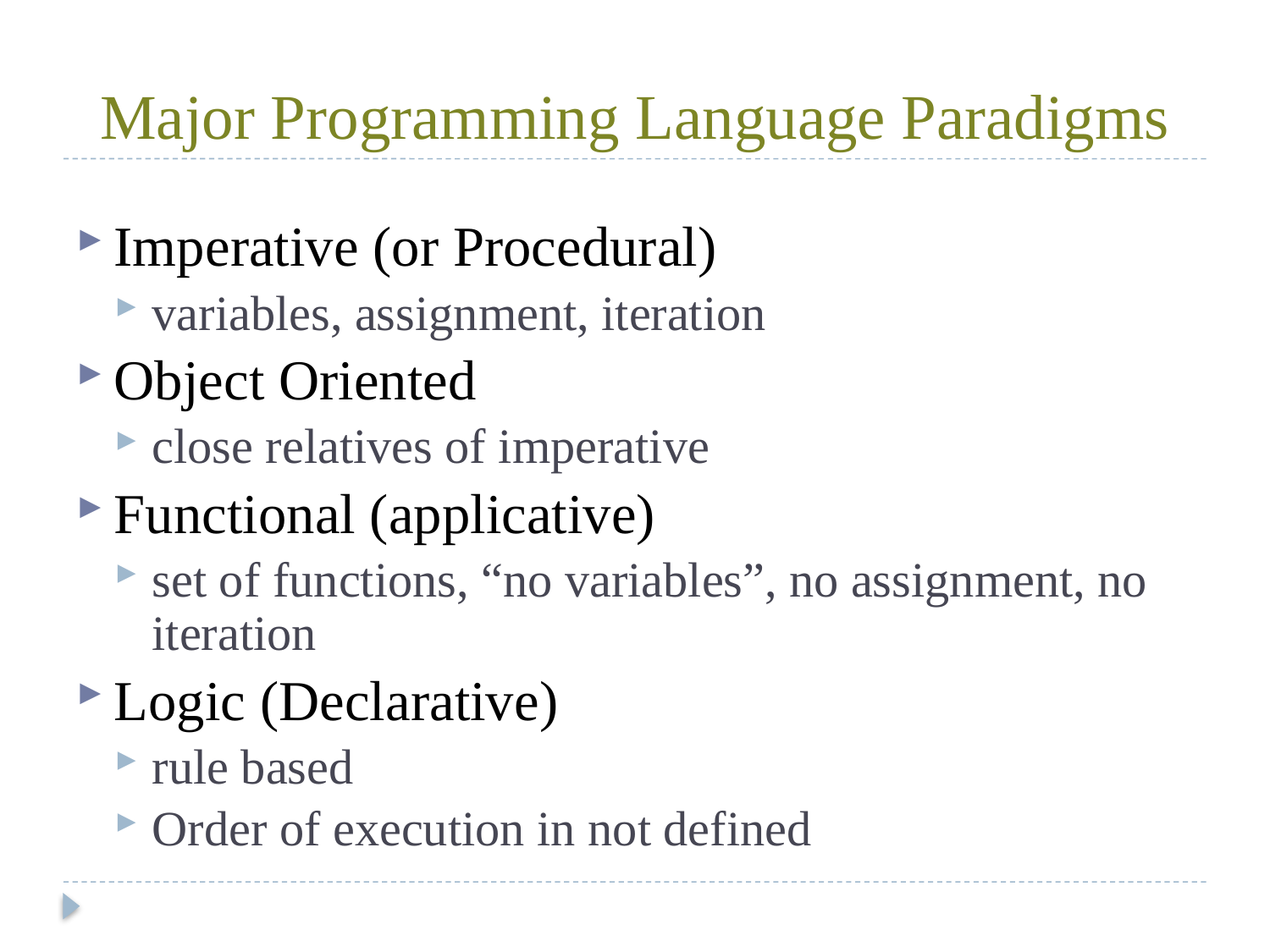

# Major Programming Language Paradigms
Imperative (or Procedural)
variables, assignment, iteration
Object Oriented
close relatives of imperative
Functional (applicative)
set of functions, “no variables”, no assignment, no iteration
Logic (Declarative)
rule based
Order of execution in not defined